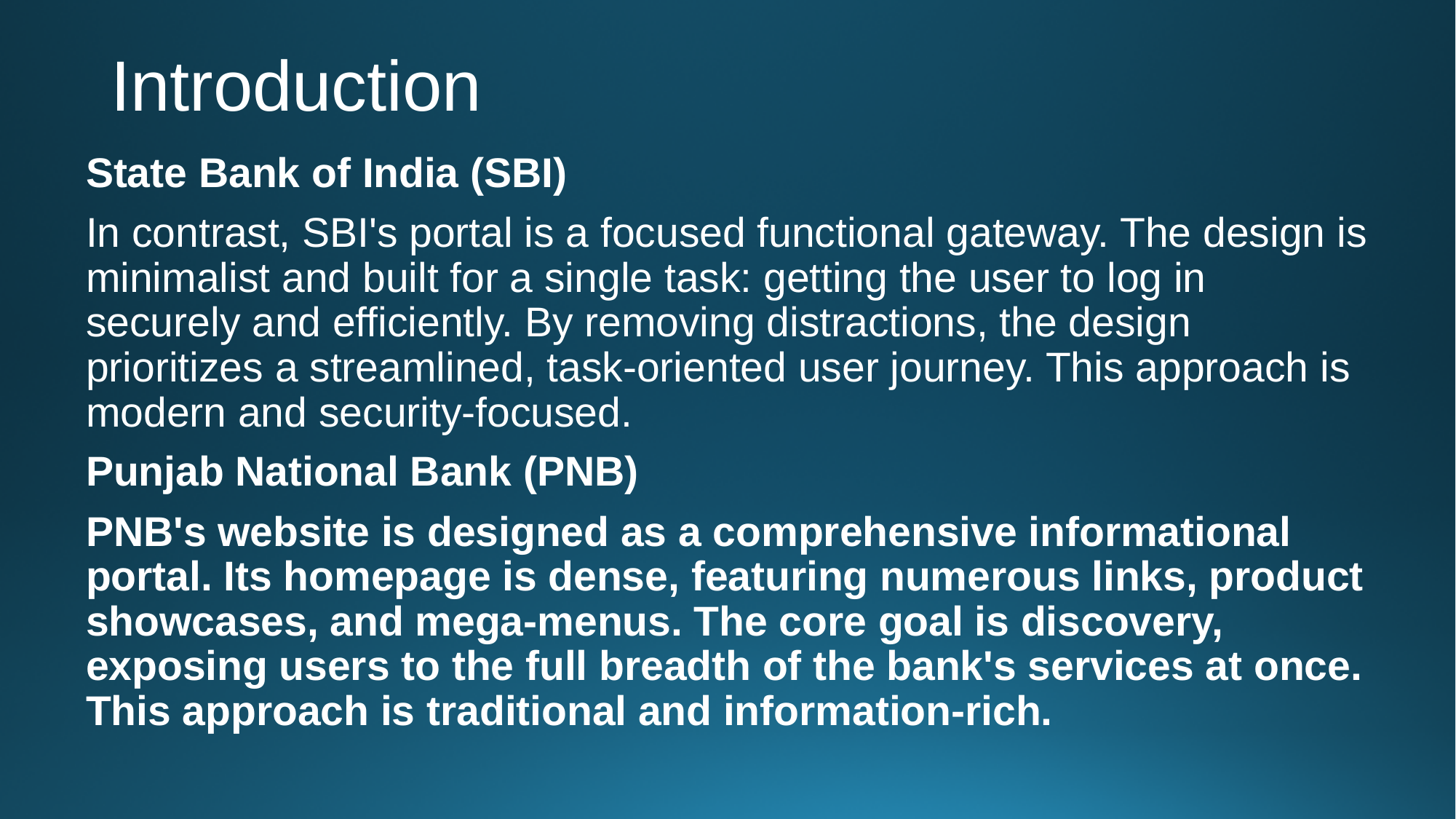

# Introduction
State Bank of India (SBI)
In contrast, SBI's portal is a focused functional gateway. The design is minimalist and built for a single task: getting the user to log in securely and efficiently. By removing distractions, the design prioritizes a streamlined, task-oriented user journey. This approach is modern and security-focused.
Punjab National Bank (PNB)
PNB's website is designed as a comprehensive informational portal. Its homepage is dense, featuring numerous links, product showcases, and mega-menus. The core goal is discovery, exposing users to the full breadth of the bank's services at once. This approach is traditional and information-rich.